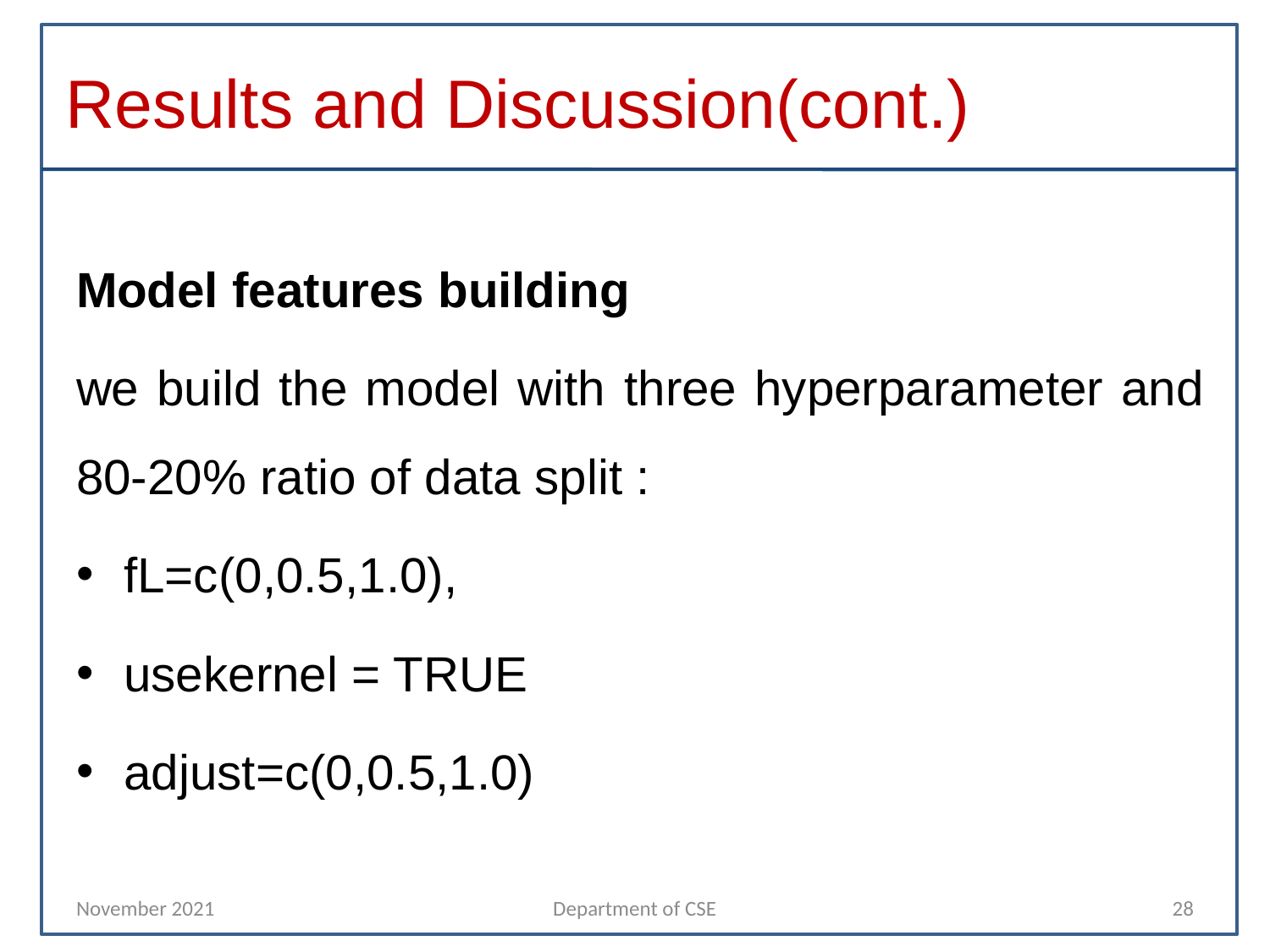

# Results and Discussion(cont.)
Model features building
we build the model with three hyperparameter and 80-20% ratio of data split :
fL=c(0,0.5,1.0),
usekernel = TRUE
adjust=c(0,0.5,1.0)
November 2021
Department of CSE
28